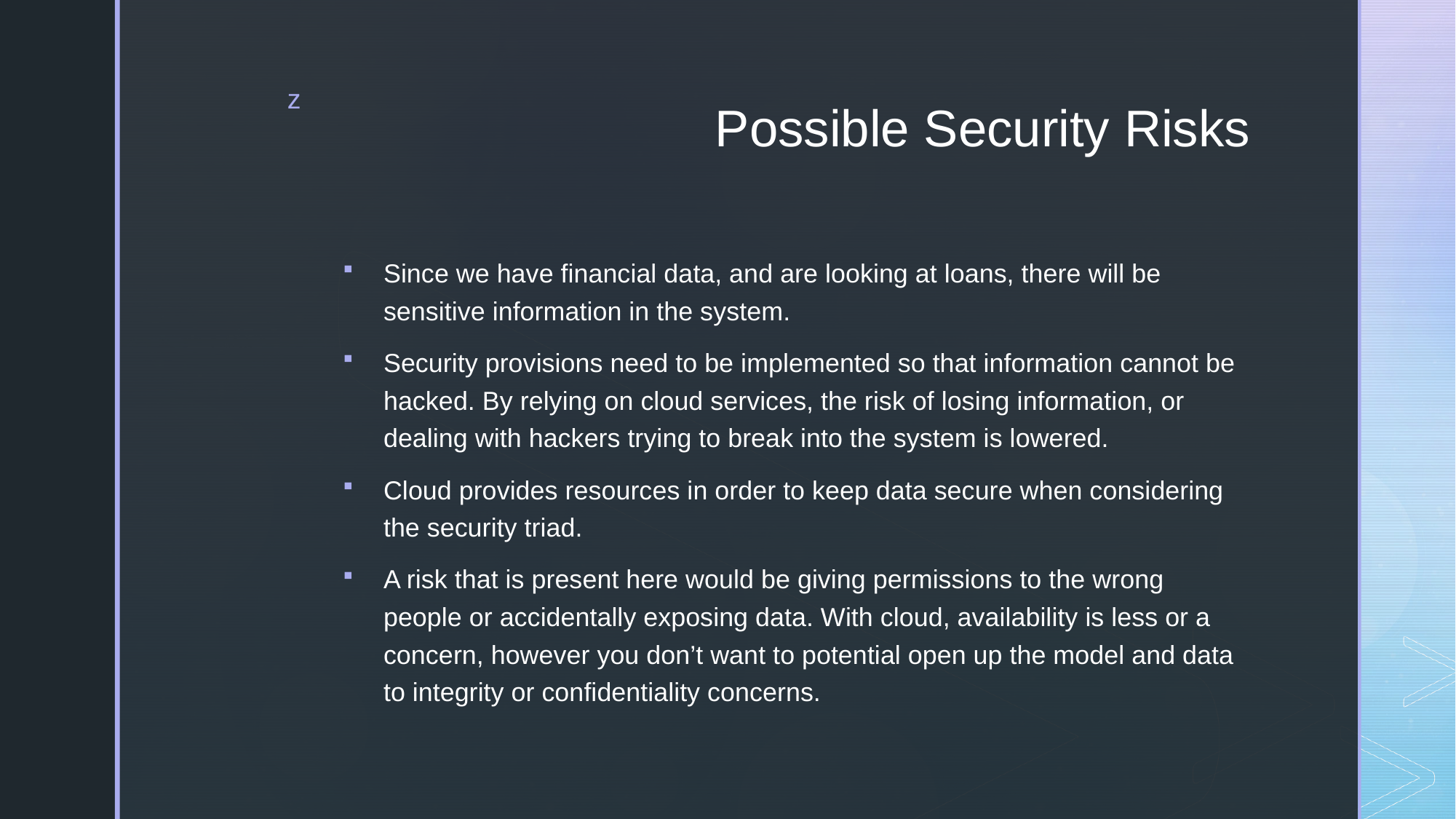

# Possible Security Risks
Since we have financial data, and are looking at loans, there will be sensitive information in the system.
Security provisions need to be implemented so that information cannot be hacked. By relying on cloud services, the risk of losing information, or dealing with hackers trying to break into the system is lowered.
Cloud provides resources in order to keep data secure when considering the security triad.
A risk that is present here would be giving permissions to the wrong people or accidentally exposing data. With cloud, availability is less or a concern, however you don’t want to potential open up the model and data to integrity or confidentiality concerns.